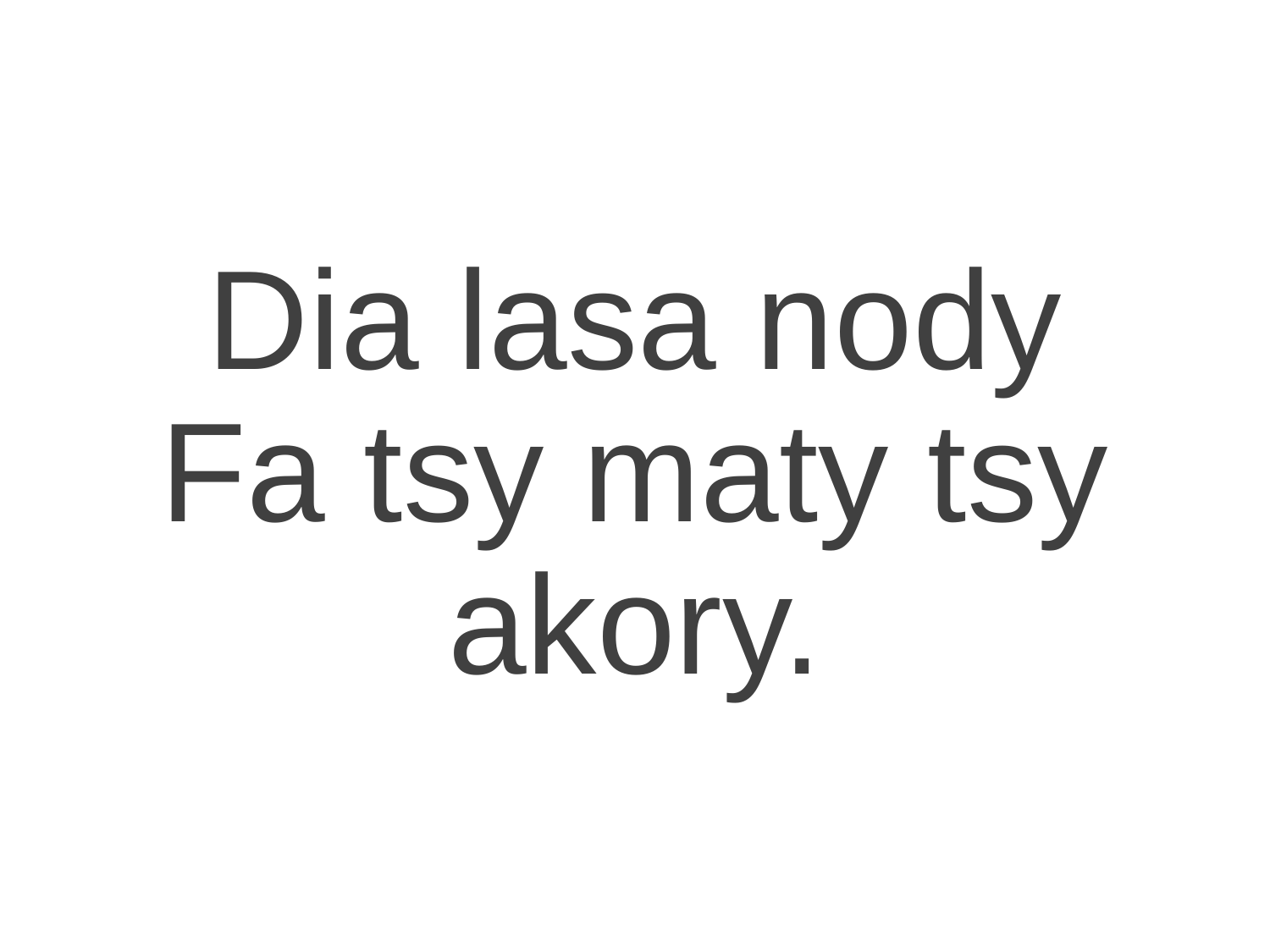

Dia lasa nody
Fa tsy maty tsy akory.